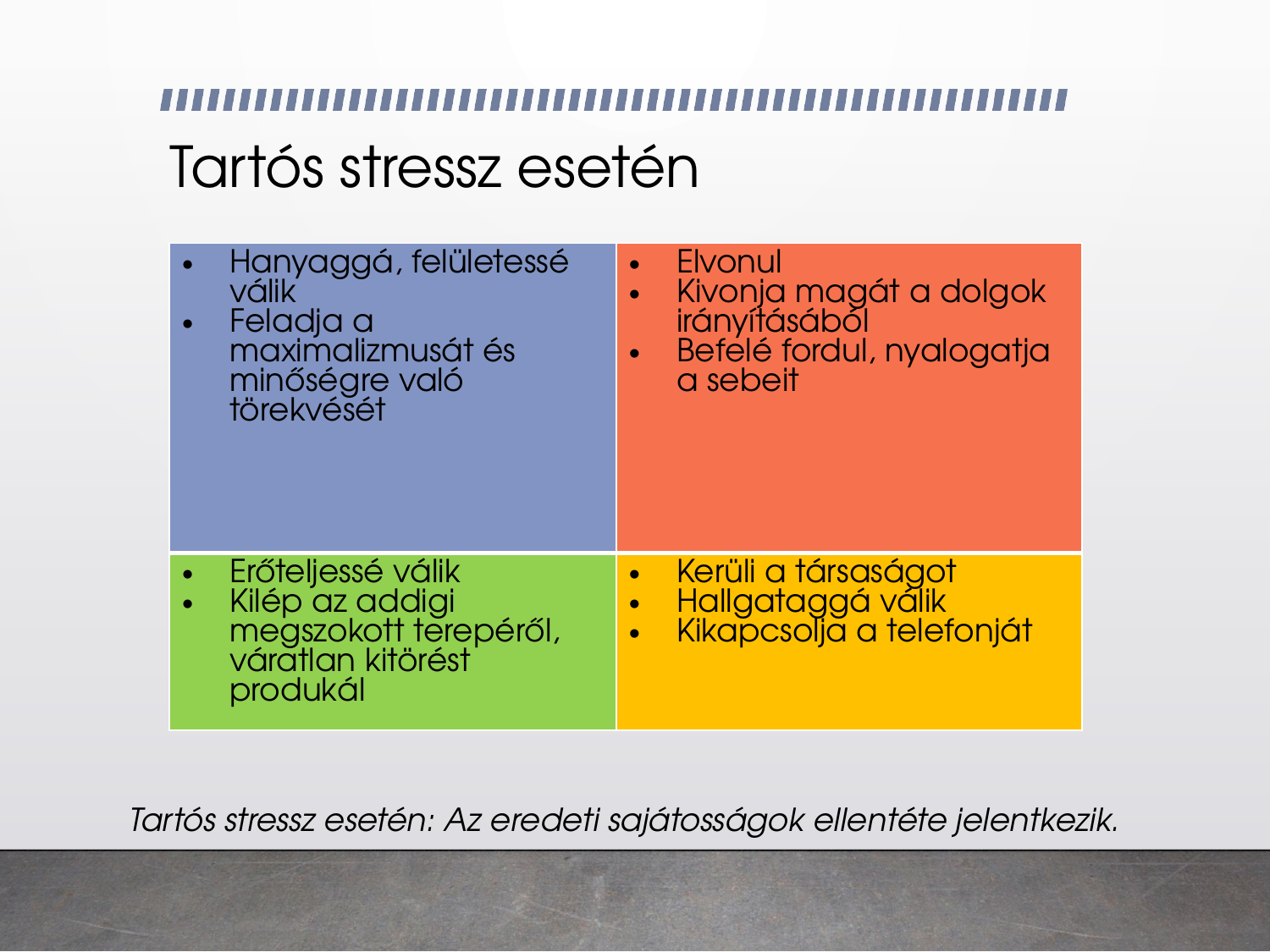

# Tartós stressz esetén
| Hanyaggá, felületessé válik Feladja a maximalizmusát és minőségre való törekvését | Elvonul Kivonja magát a dolgok irányításából Befelé fordul, nyalogatja a sebeit |
| --- | --- |
| Erőteljessé válik Kilép az addigi megszokott terepéről, váratlan kitörést produkál | Kerüli a társaságot Hallgataggá válik Kikapcsolja a telefonját |
Tartós stressz esetén: Az eredeti sajátosságok ellentéte jelentkezik.